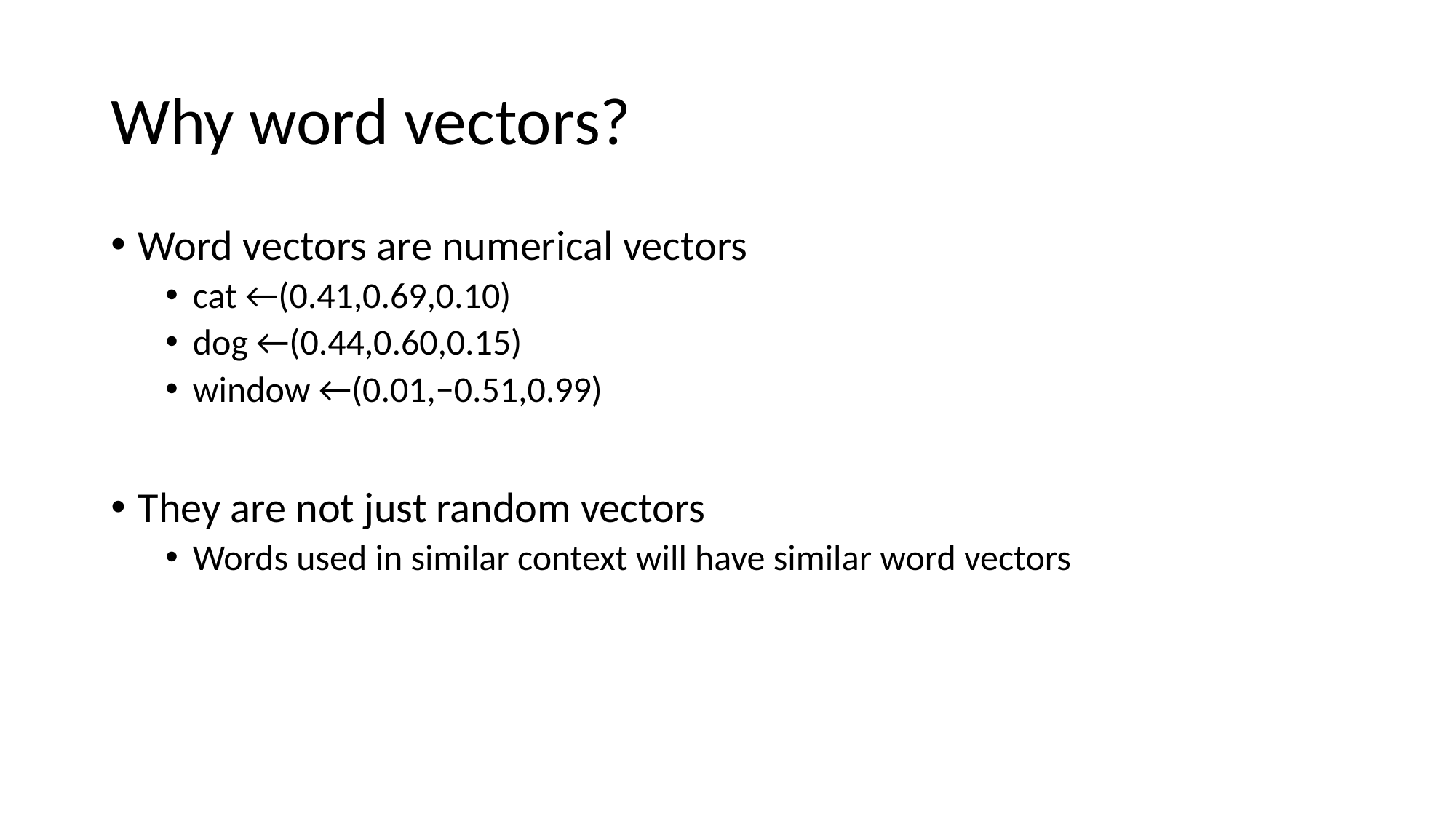

# Why word vectors?
Word vectors are numerical vectors
cat ←(0.41,0.69,0.10)
dog ←(0.44,0.60,0.15)
window ←(0.01,−0.51,0.99)

They are not just random vectors
Words used in similar context will have similar word vectors